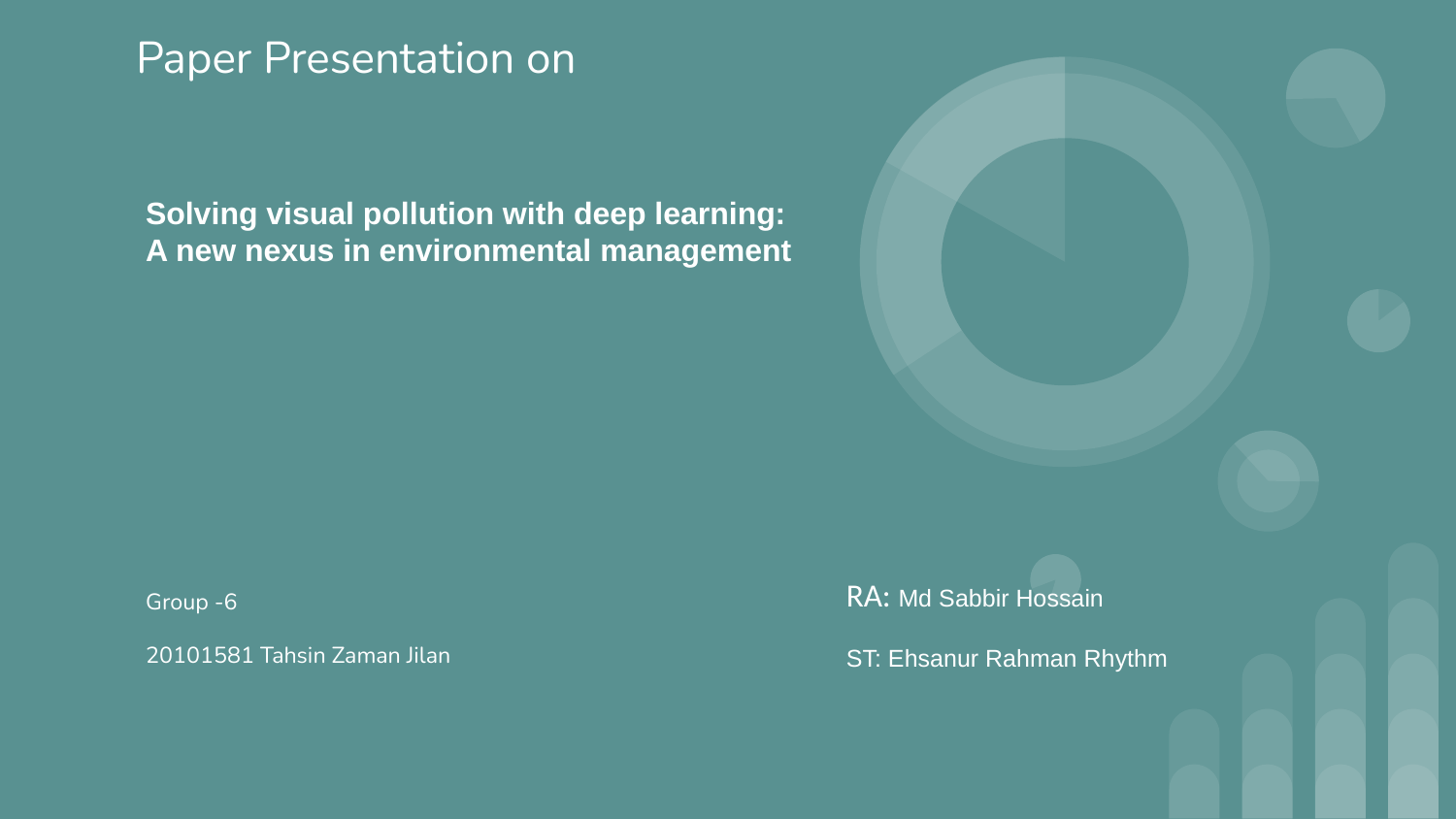

Paper Presentation on
# Solving visual pollution with deep learning: A new nexus in environmental management
RA: Md Sabbir Hossain
ST: Ehsanur Rahman Rhythm

Group -6

20101581 Tahsin Zaman Jilan